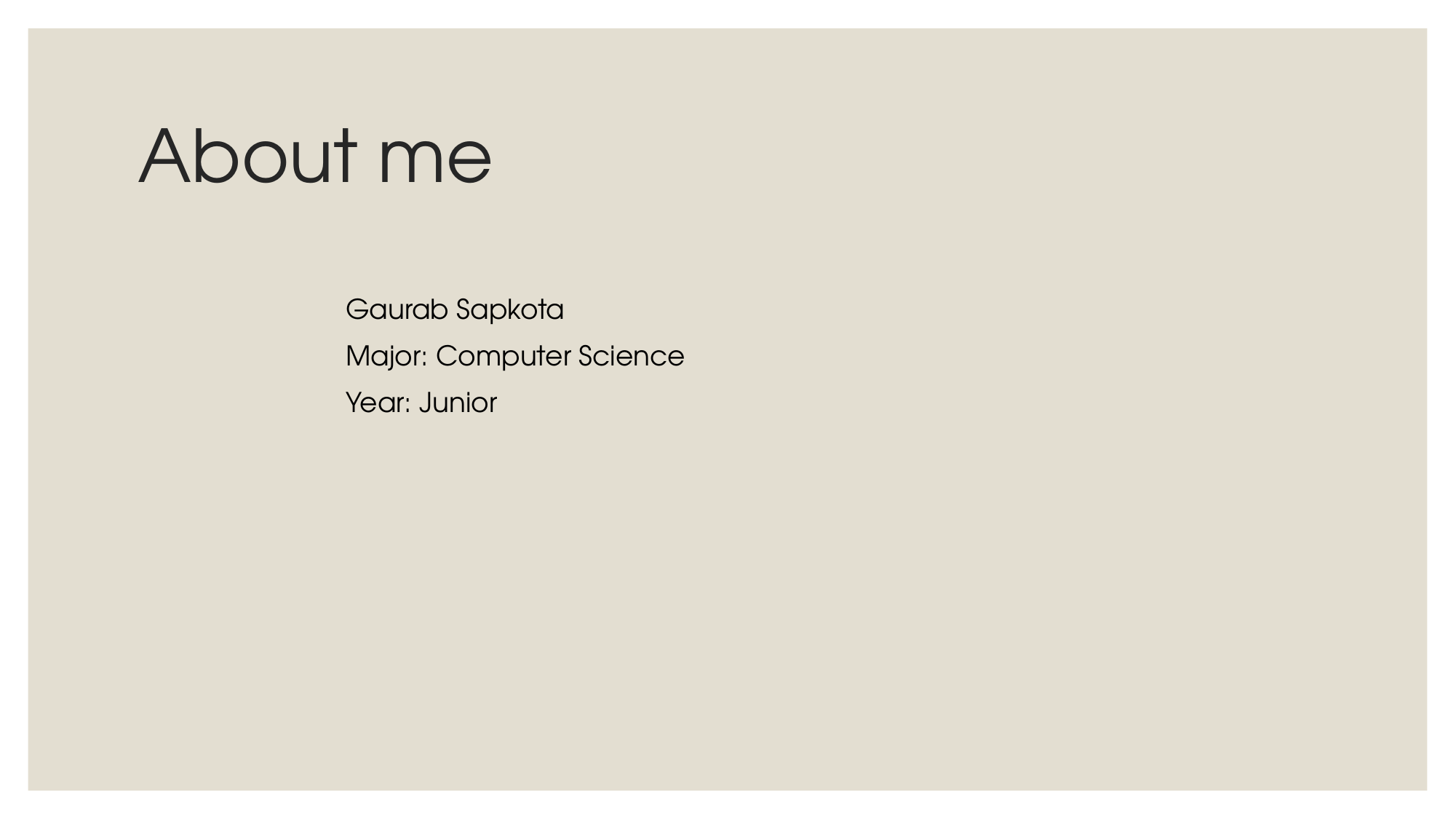

# About me
Gaurab Sapkota
Major: Computer Science
Year: Junior